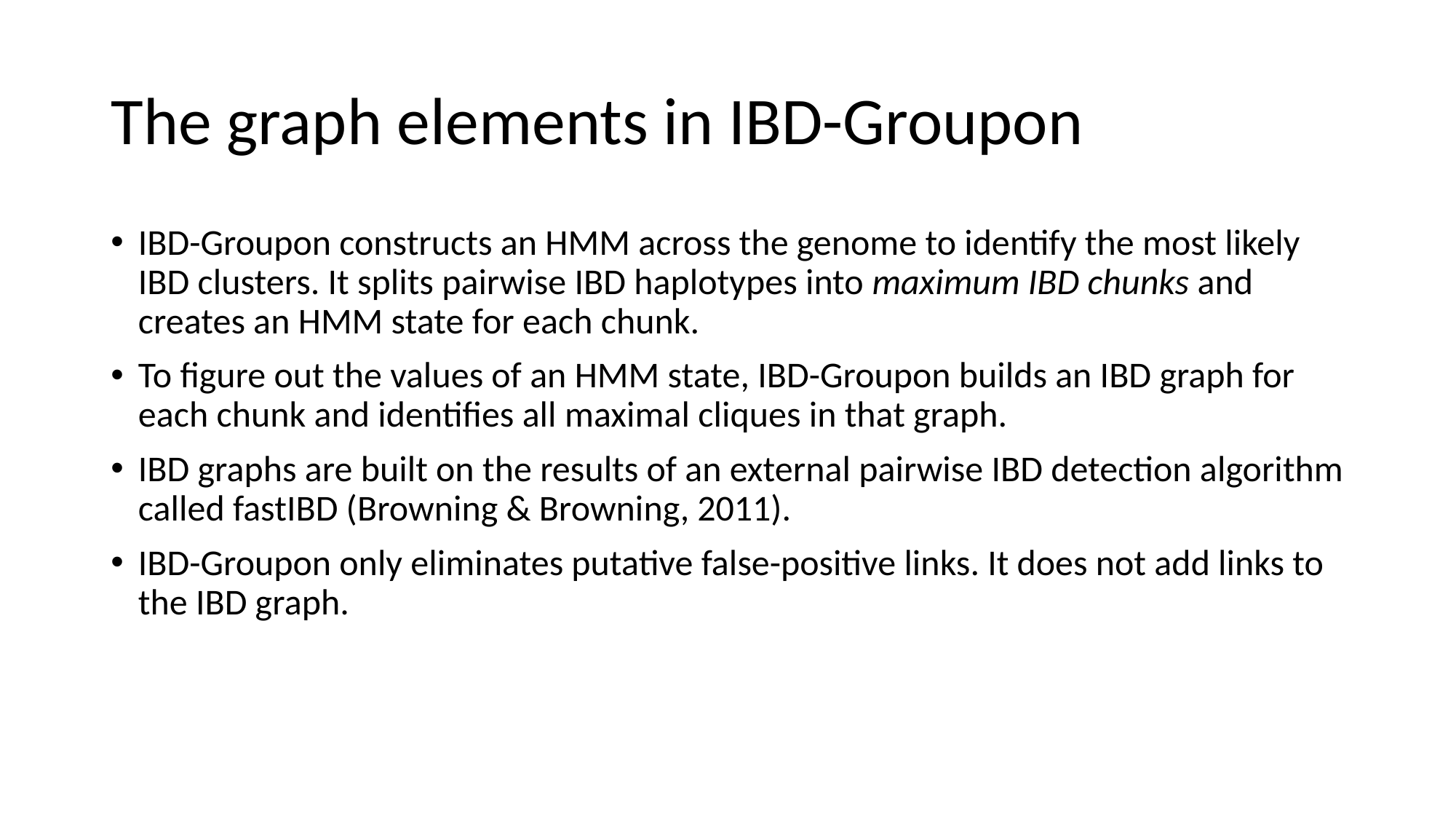

# The graph elements in IBD-Groupon
IBD-Groupon constructs an HMM across the genome to identify the most likely IBD clusters. It splits pairwise IBD haplotypes into maximum IBD chunks and creates an HMM state for each chunk.
To figure out the values of an HMM state, IBD-Groupon builds an IBD graph for each chunk and identifies all maximal cliques in that graph.
IBD graphs are built on the results of an external pairwise IBD detection algorithm called fastIBD (Browning & Browning, 2011).
IBD-Groupon only eliminates putative false-positive links. It does not add links to the IBD graph.